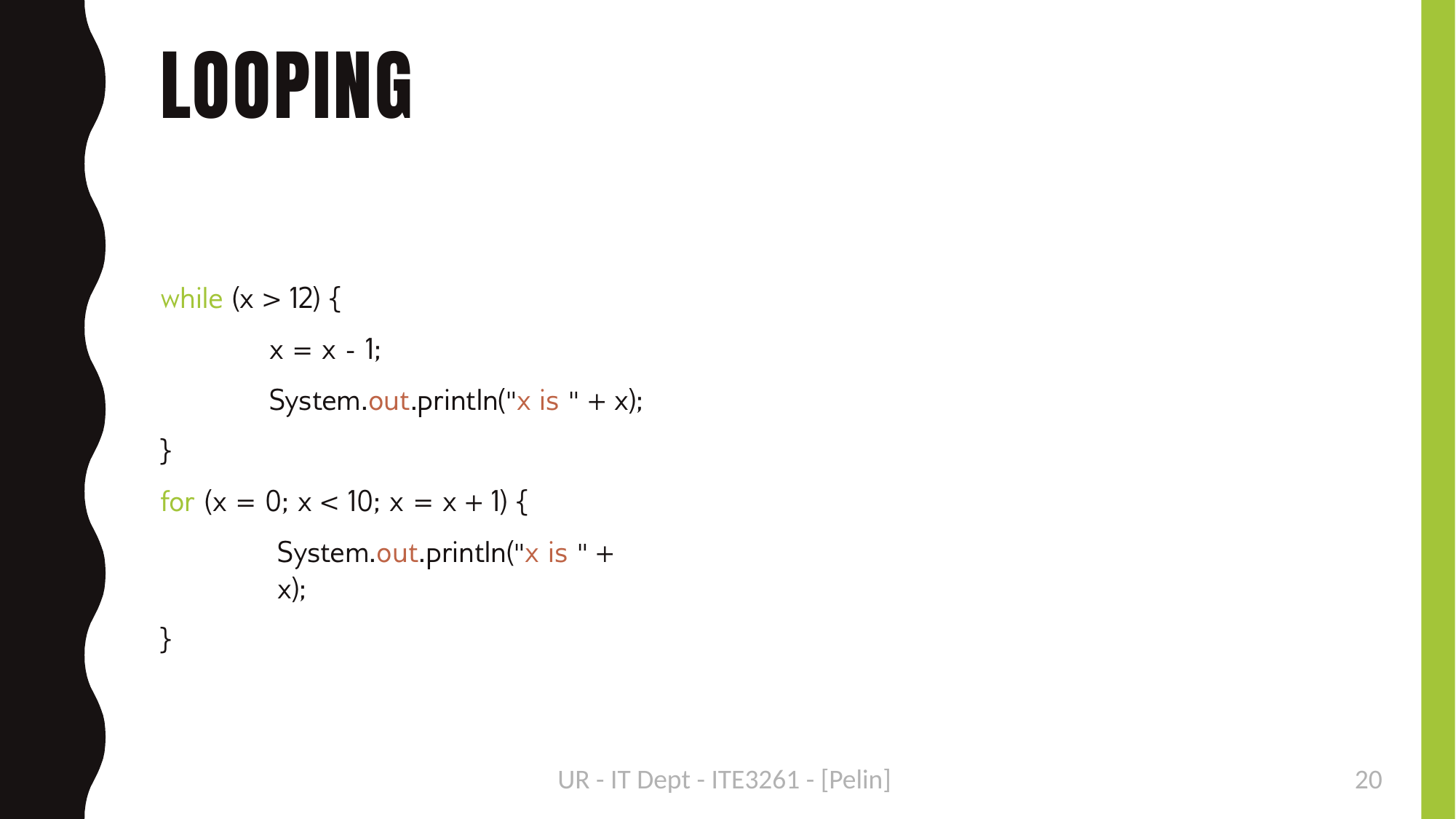

LOOPING
while (x > 12) {
x = x - 1;
System.out.println("x is " + x);
}
for (x = 0; x < 10; x = x + 1) {
System.out.println("x is " + x);
}
UR - IT Dept - ITE3261 - [Pelin]
20